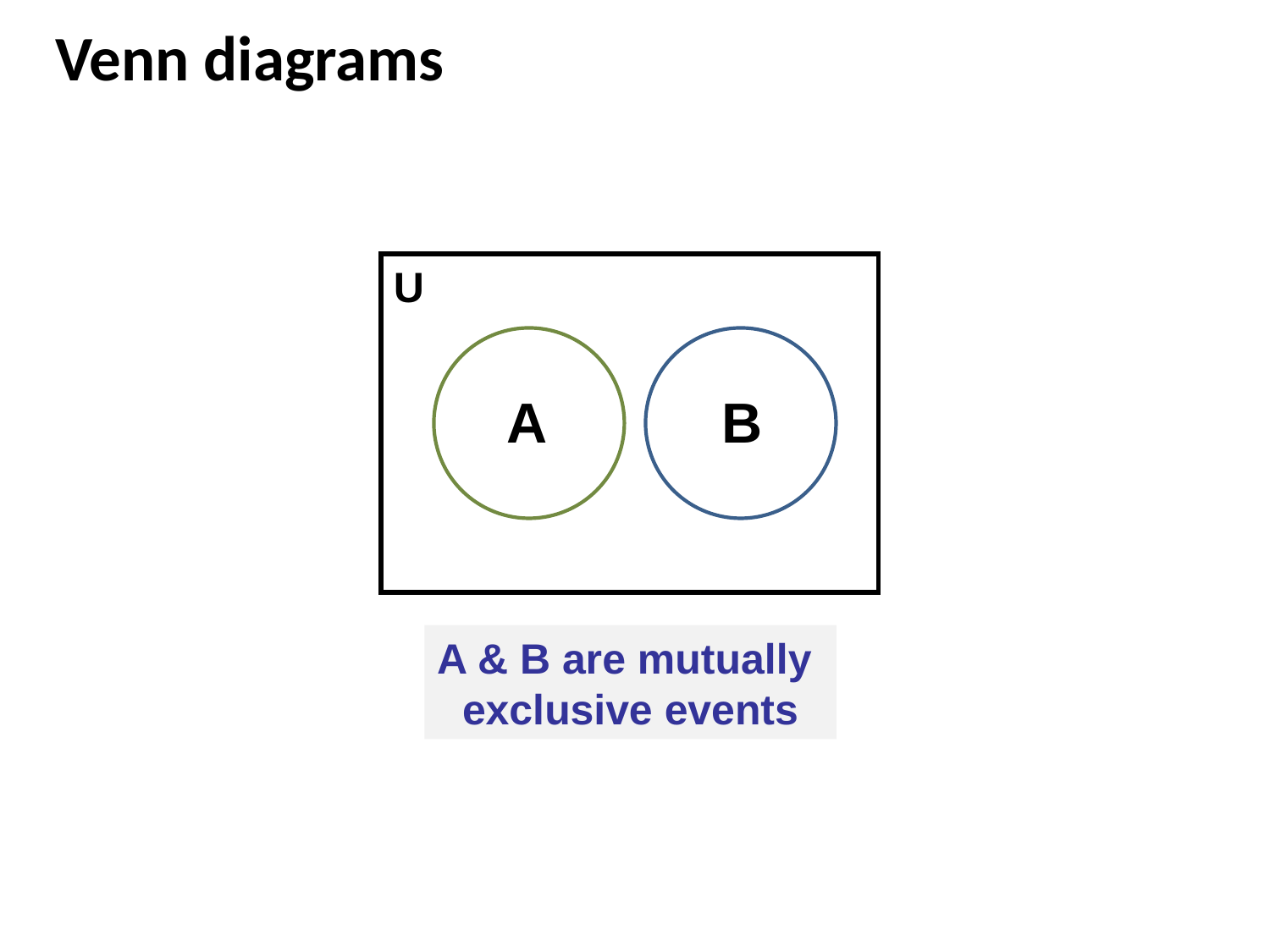

# Venn diagrams
U

A
B
A & B are mutually
exclusive events